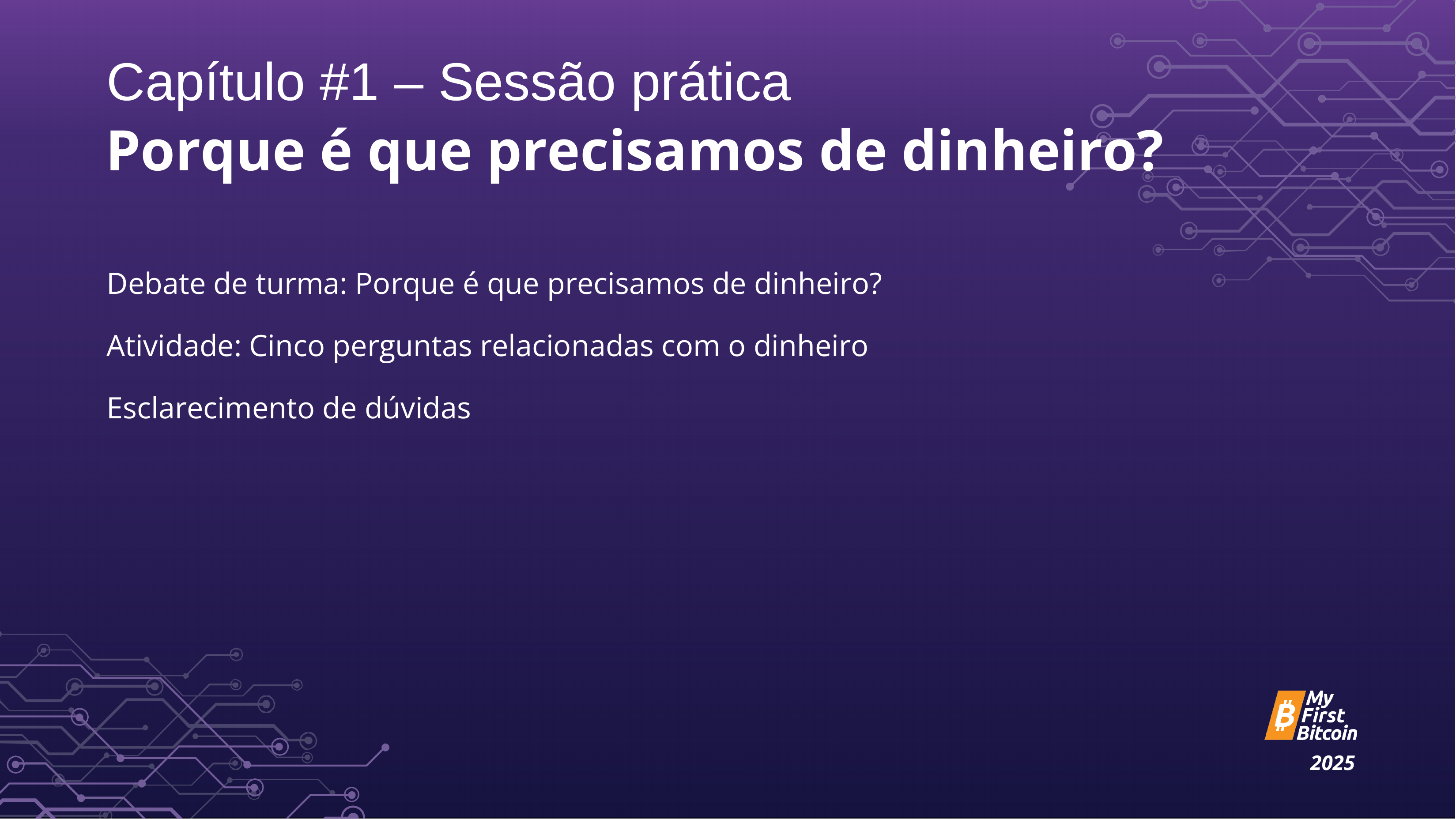

Capítulo #1 – Sessão prática
# Porque é que precisamos de dinheiro?
Debate de turma: Porque é que precisamos de dinheiro?
Atividade: Cinco perguntas relacionadas com o dinheiro
Esclarecimento de dúvidas